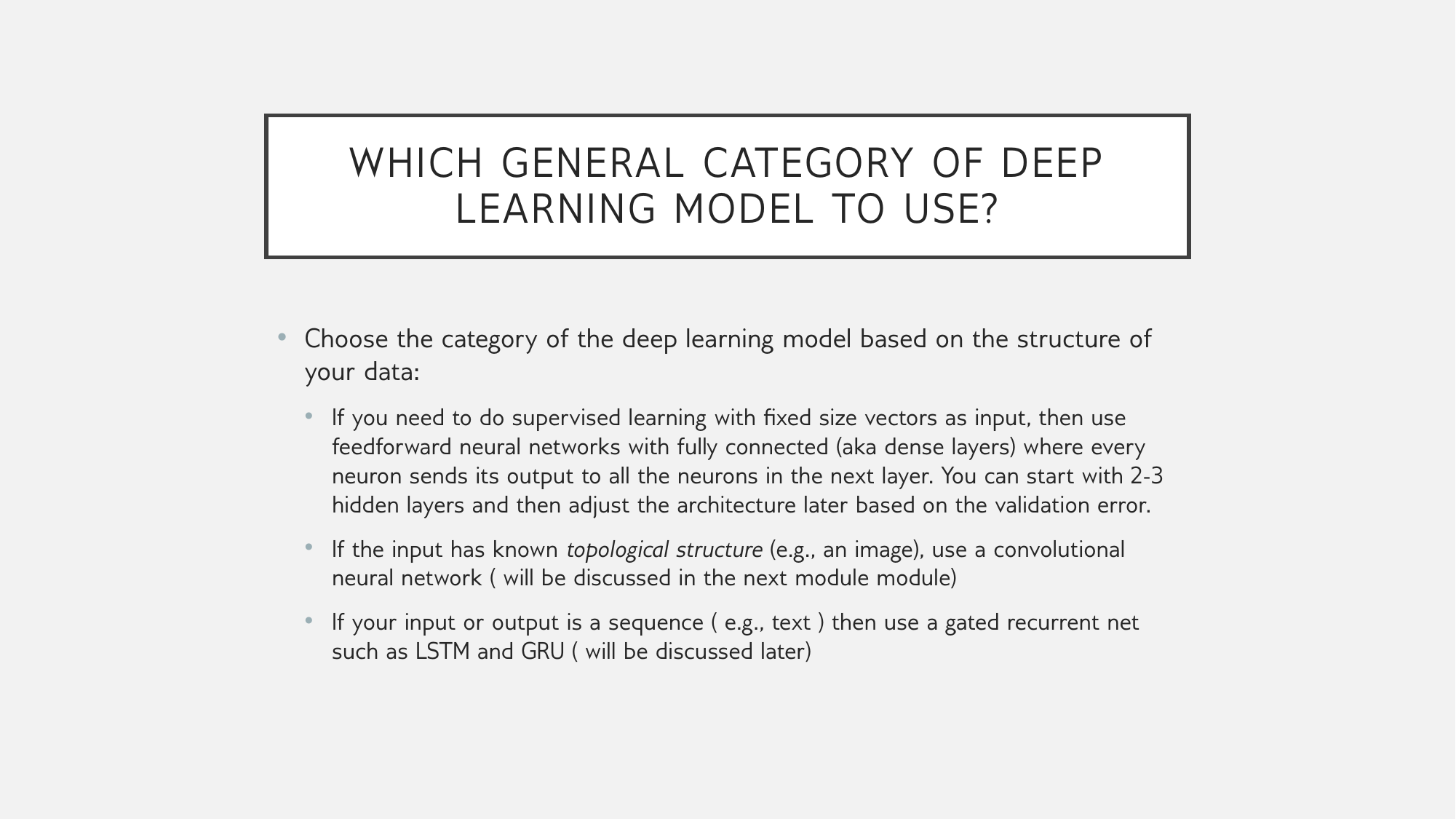

# Which general category of deep learning model to use?
Choose the category of the deep learning model based on the structure of your data:
If you need to do supervised learning with fixed size vectors as input, then use feedforward neural networks with fully connected (aka dense layers) where every neuron sends its output to all the neurons in the next layer. You can start with 2-3 hidden layers and then adjust the architecture later based on the validation error.
If the input has known topological structure (e.g., an image), use a convolutional neural network ( will be discussed in the next module module)
If your input or output is a sequence ( e.g., text ) then use a gated recurrent net such as LSTM and GRU ( will be discussed later)